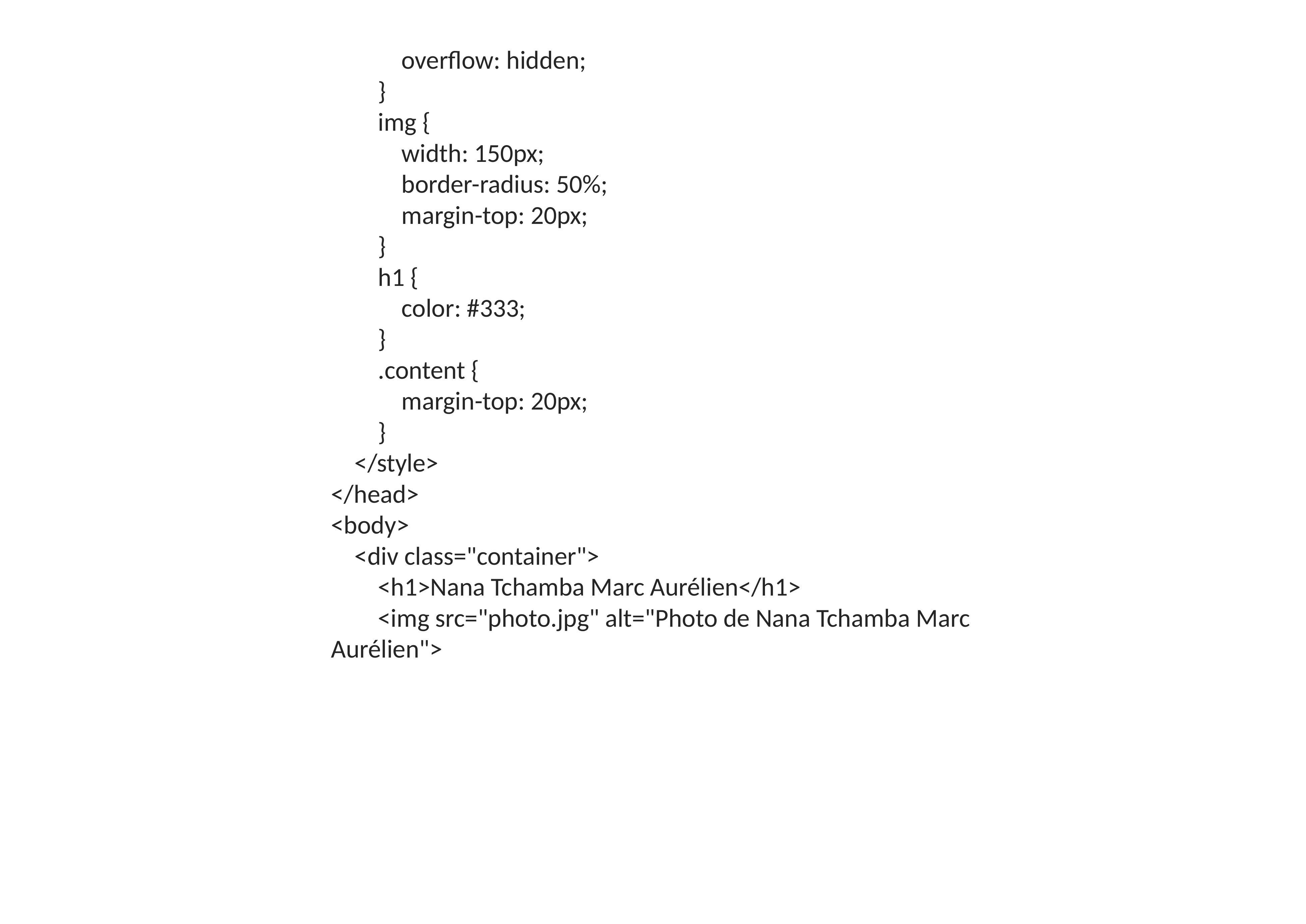

overflow: hidden;
        }
        img {
            width: 150px;
            border-radius: 50%;
            margin-top: 20px;
        }
        h1 {
            color: #333;
        }
        .content {
            margin-top: 20px;
        }
    </style>
</head>
<body>
    <div class="container">
        <h1>Nana Tchamba Marc Aurélien</h1>
        <img src="photo.jpg" alt="Photo de Nana Tchamba Marc Aurélien">